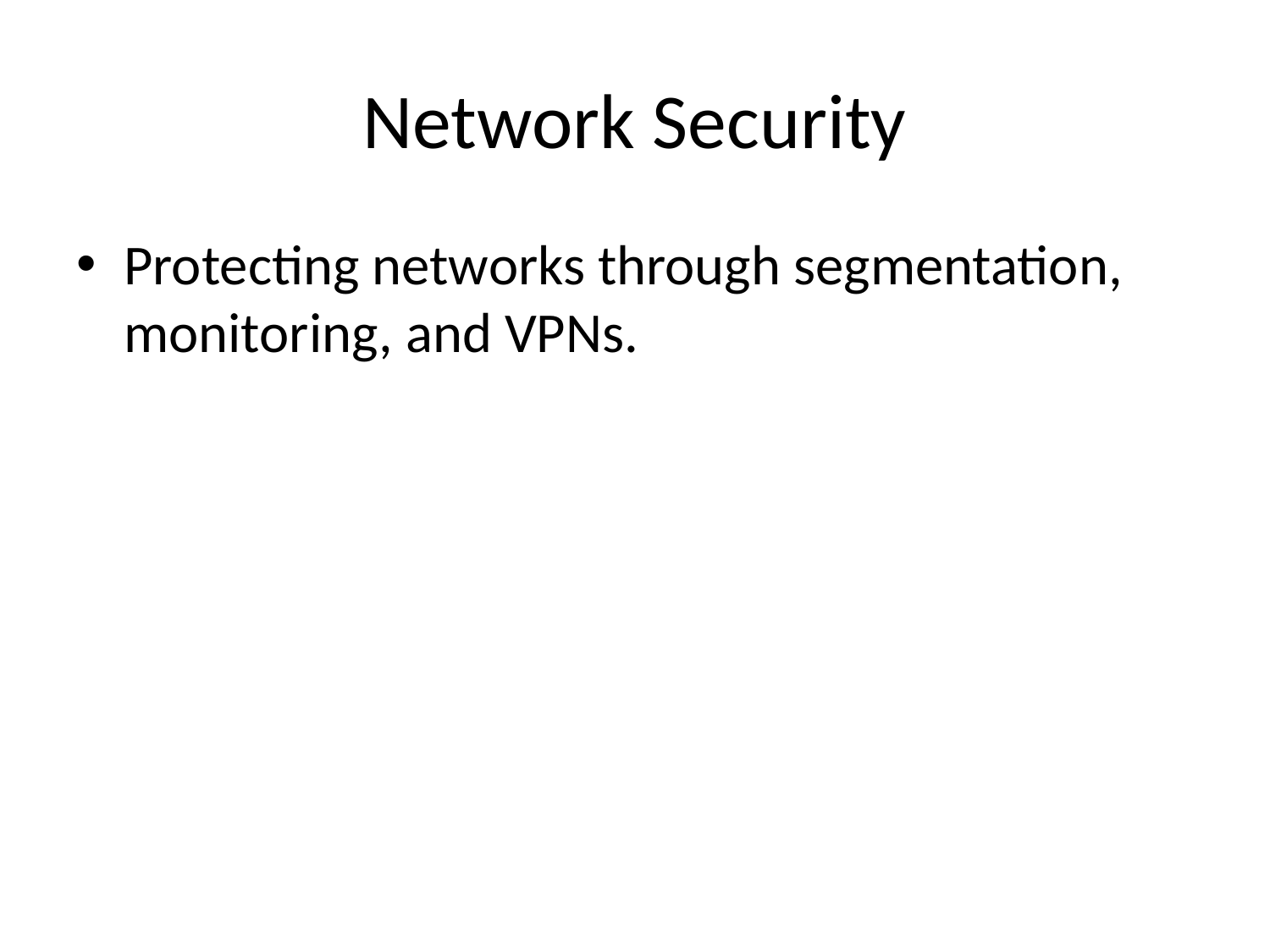

# Network Security
Protecting networks through segmentation, monitoring, and VPNs.